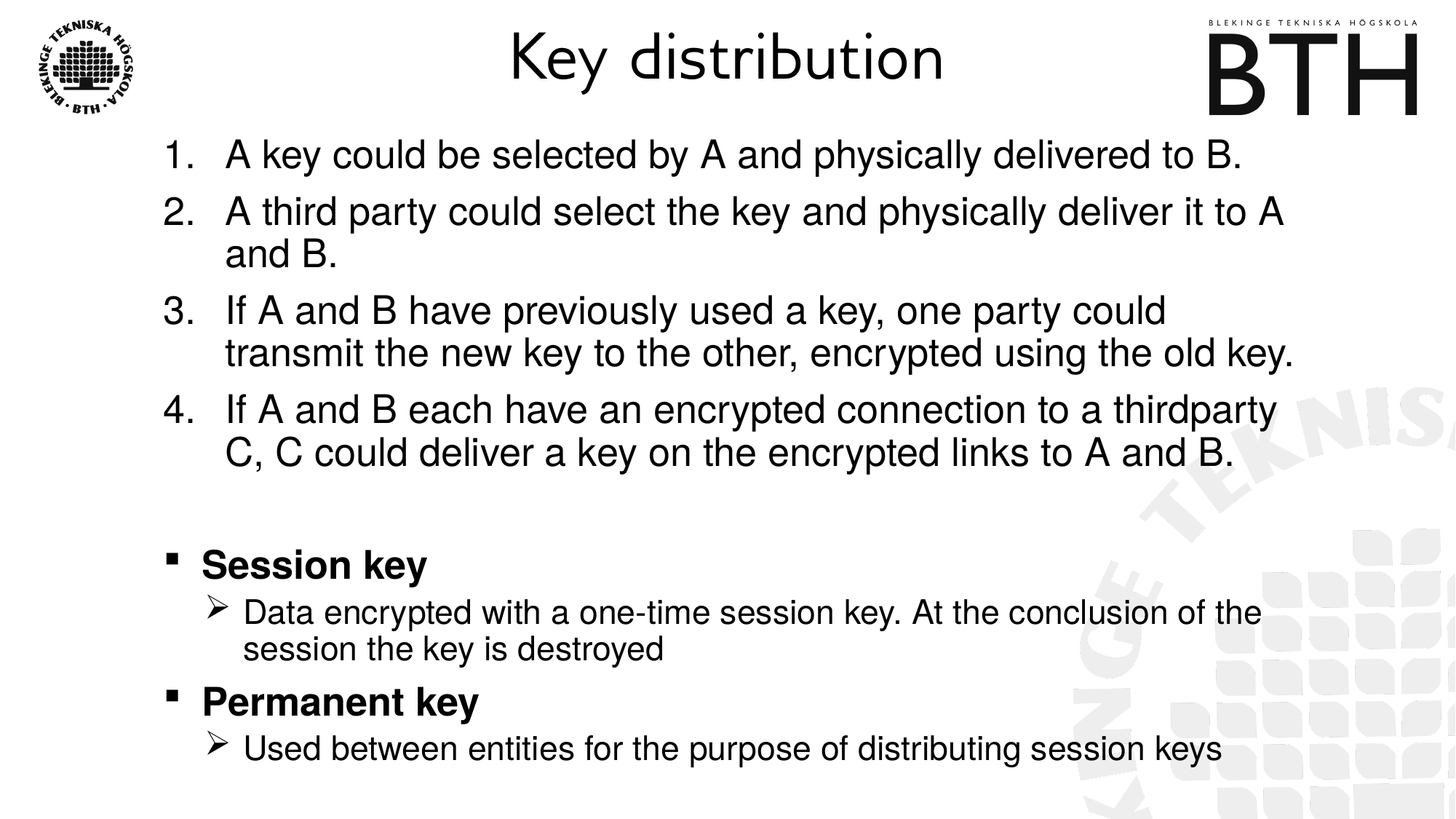

# Key distribution
A key could be selected by A and physically delivered to B.
A third party could select the key and physically deliver it to A and B.
If A and B have previously used a key, one party could transmit the new key to the other, encrypted using the old key.
If A and B each have an encrypted connection to a thirdparty C, C could deliver a key on the encrypted links to A and B.

Session key
Data encrypted with a one-time session key. At the conclusion of the session the key is destroyed
Permanent key
Used between entities for the purpose of distributing session keys